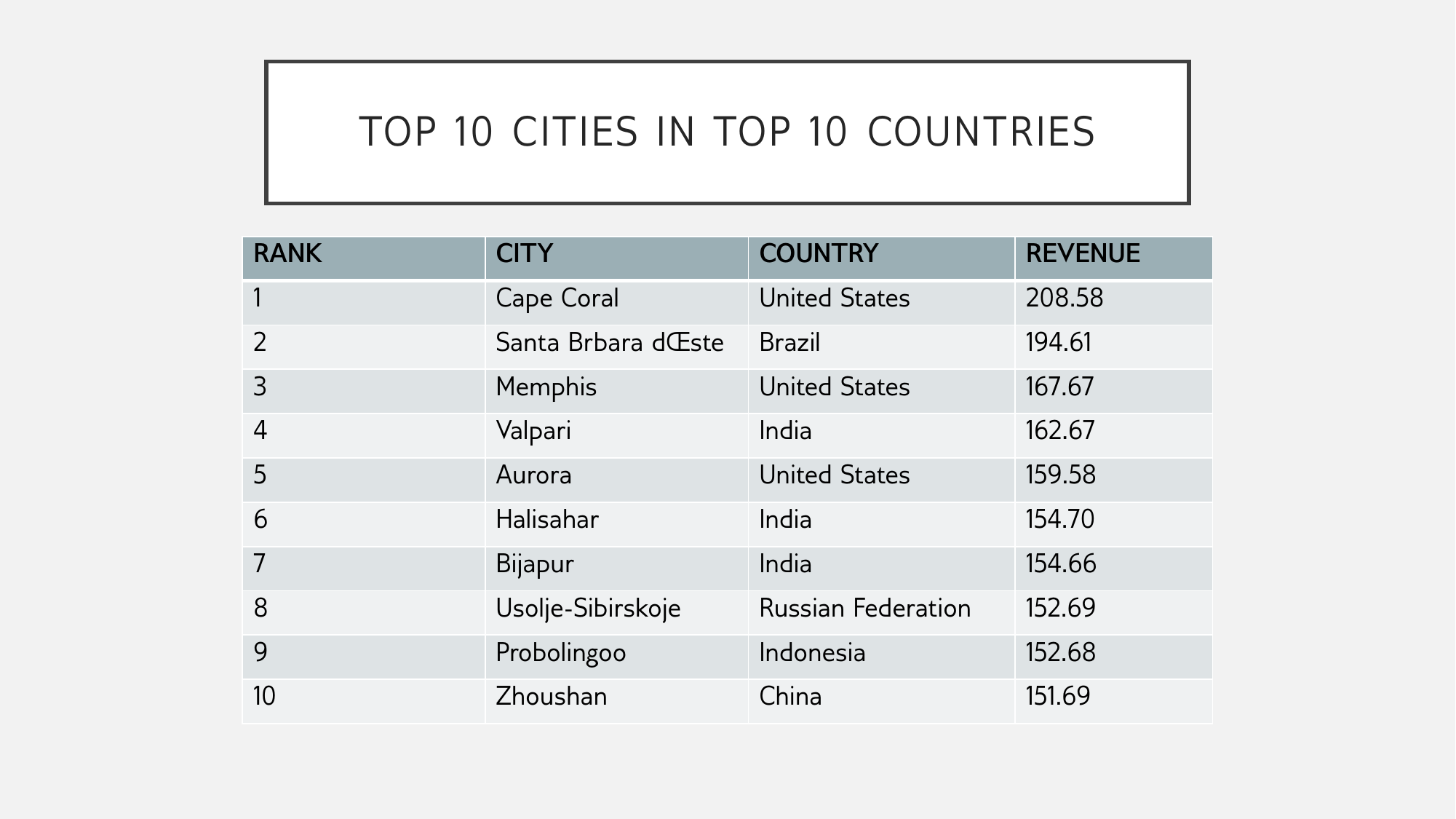

# Top 10 cities in top 10 countries
| RANK | CITY | COUNTRY | REVENUE |
| --- | --- | --- | --- |
| 1 | Cape Coral | United States | 208.58 |
| 2 | Santa Brbara dOeste | Brazil | 194.61 |
| 3 | Memphis | United States | 167.67 |
| 4 | Valpari | India | 162.67 |
| 5 | Aurora | United States | 159.58 |
| 6 | Halisahar | India | 154.70 |
| 7 | Bijapur | India | 154.66 |
| 8 | Usolje-Sibirskoje | Russian Federation | 152.69 |
| 9 | Probolingoo | Indonesia | 152.68 |
| 10 | Zhoushan | China | 151.69 |